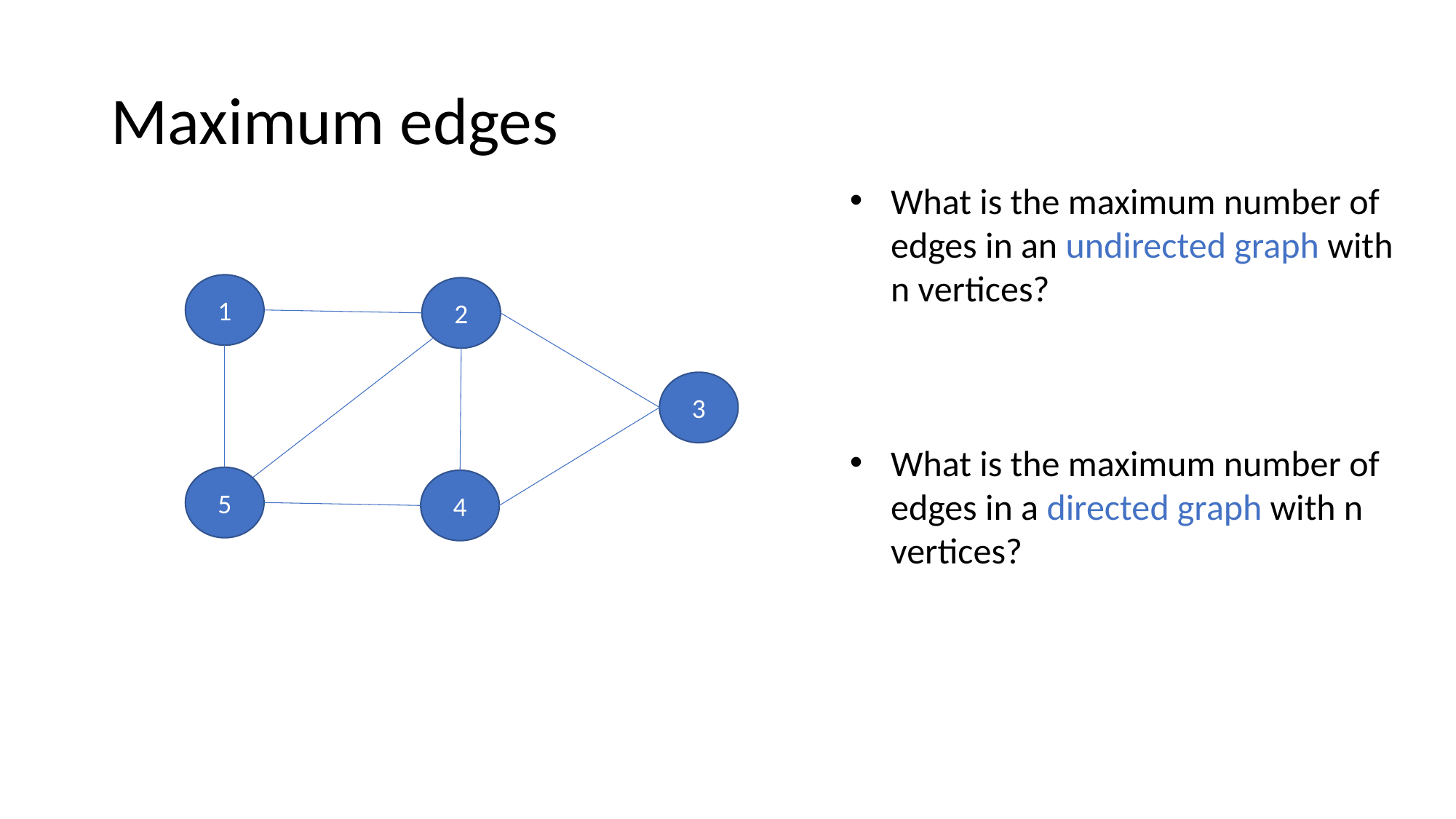

# Maximum edges
What is the maximum number of edges in an undirected graph with n vertices?

What is the maximum number of edges in a directed graph with n vertices?
1
2
3
5
4